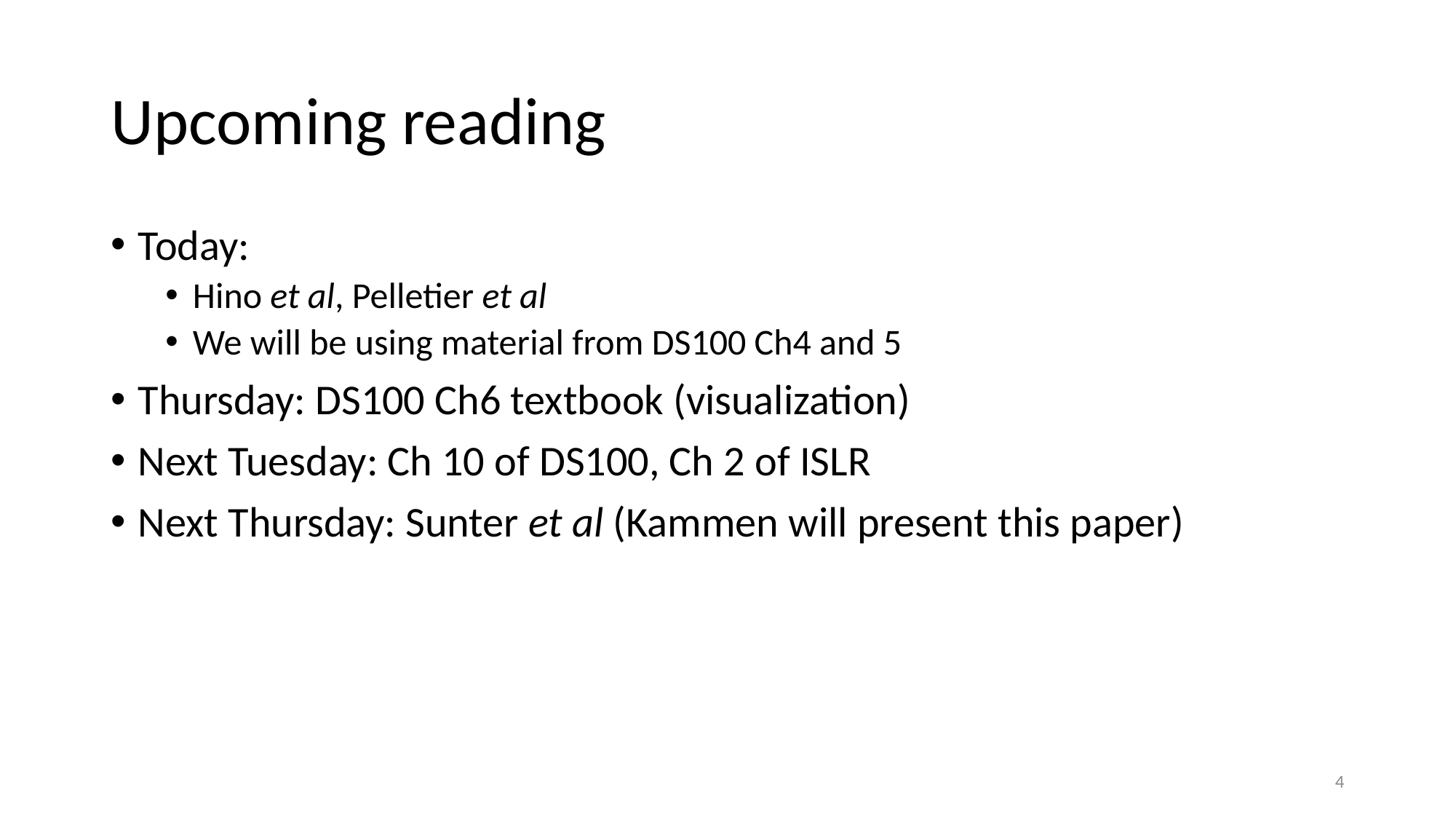

# Upcoming reading
Today:
Hino et al, Pelletier et al
We will be using material from DS100 Ch4 and 5
Thursday: DS100 Ch6 textbook (visualization)
Next Tuesday: Ch 10 of DS100, Ch 2 of ISLR
Next Thursday: Sunter et al (Kammen will present this paper)

4